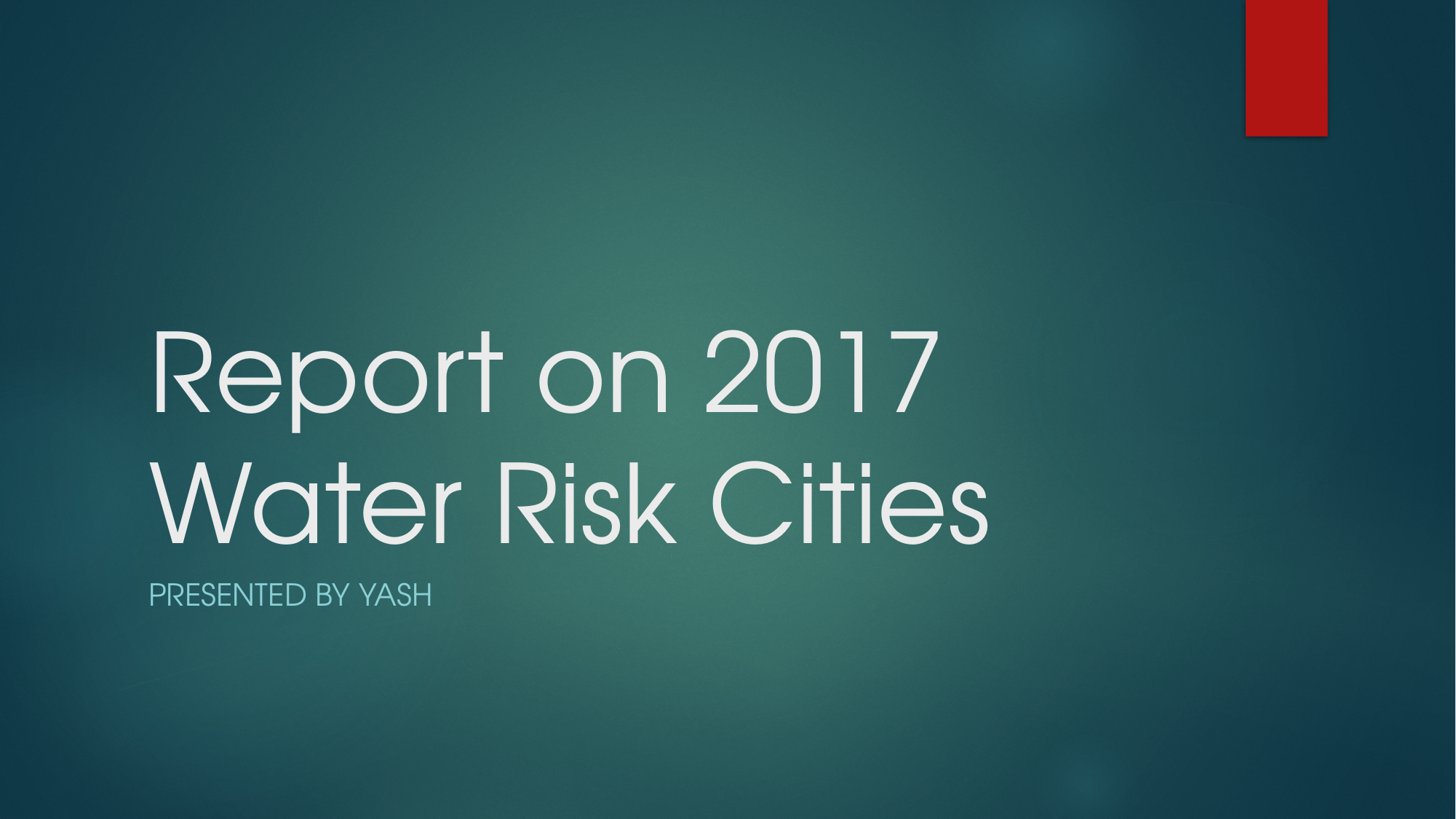

# Report on 2017 Water Risk Cities
Presented by Yash